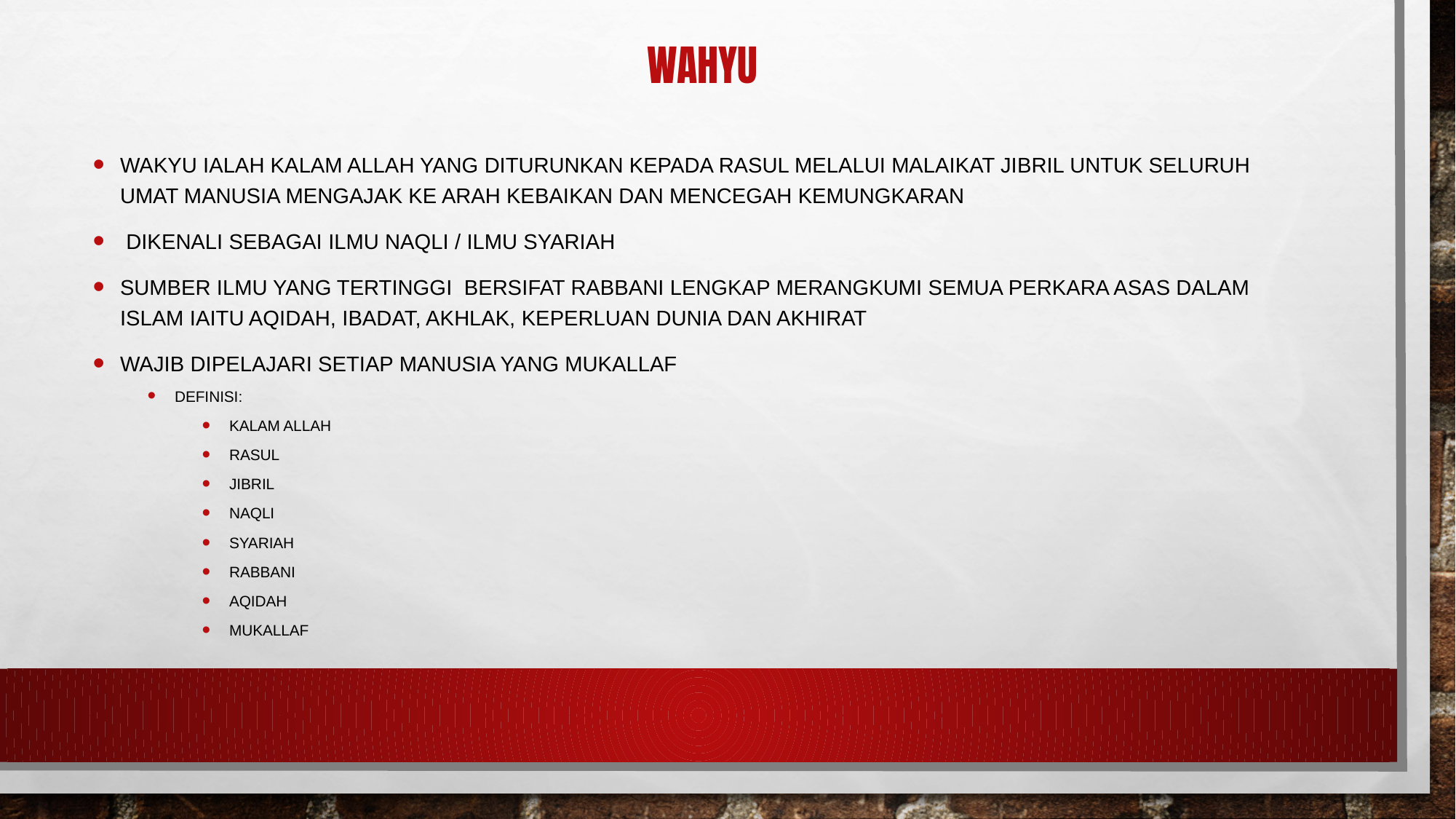

# wahyu

Wakyu ialah Kalam Allah yang diturunkan kepada rasul melalui malaikat jibril untuk seluruh umat manusia mengajak ke arah kebaikan dan mencegah kemungkaran
 dikenali sebagai ilmu naqli / ilmu syariah
Sumber ilmu yang tertinggi  bersifat Rabbani lengkap merangkumi semua perkara asas dalam islam iaitu aqidah, ibadat, akhlak, keperluan dunia dan akhirat
Wajib dipelajari setiap manusia yang mukallaf
Definisi:
Kalam allah
Rasul
Jibril
Naqli
Syariah
Rabbani
Aqidah
mukallaf